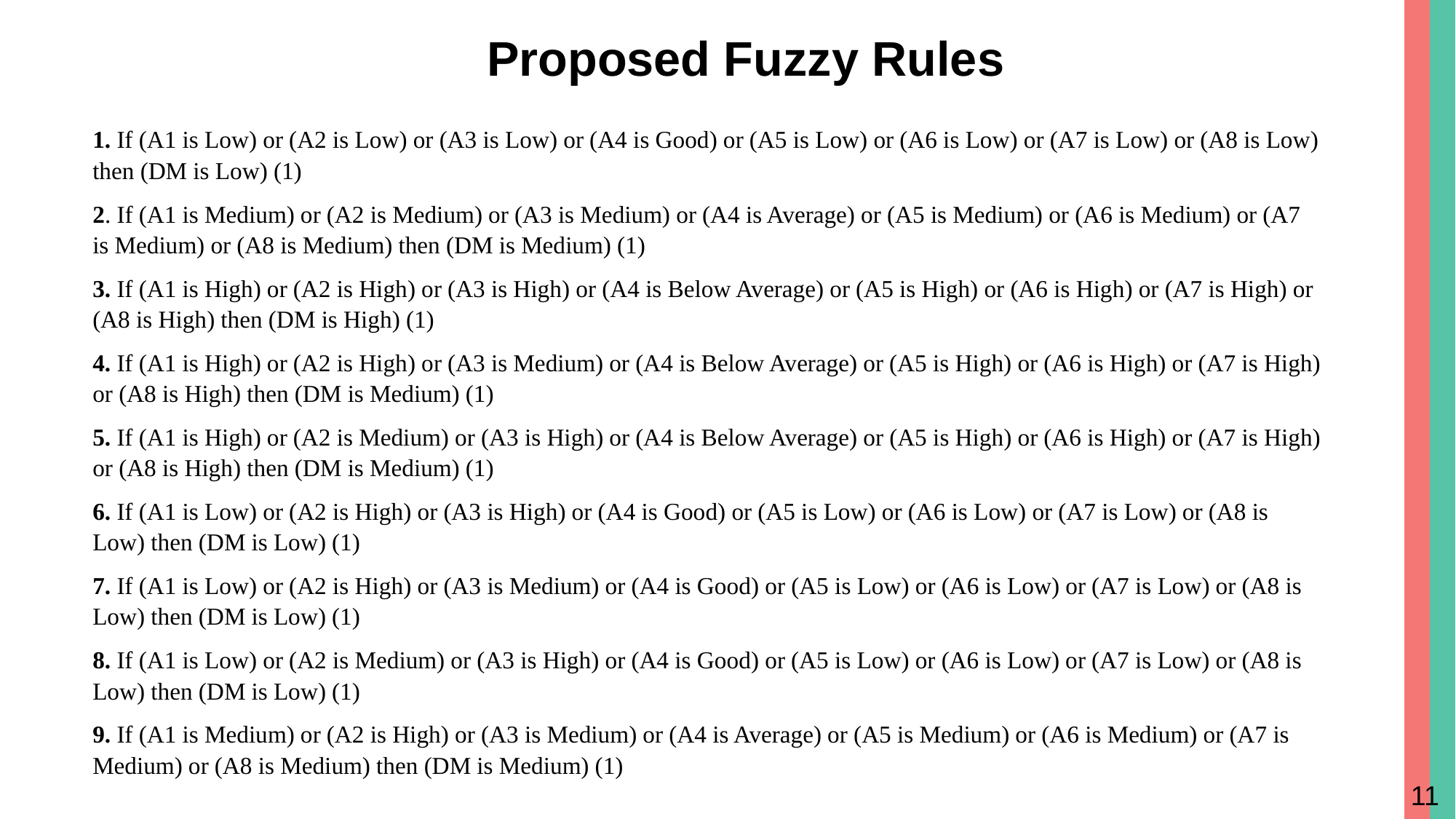

Proposed Fuzzy Rules
1. If (A1 is Low) or (A2 is Low) or (A3 is Low) or (A4 is Good) or (A5 is Low) or (A6 is Low) or (A7 is Low) or (A8 is Low) then (DM is Low) (1)
2. If (A1 is Medium) or (A2 is Medium) or (A3 is Medium) or (A4 is Average) or (A5 is Medium) or (A6 is Medium) or (A7 is Medium) or (A8 is Medium) then (DM is Medium) (1)
3. If (A1 is High) or (A2 is High) or (A3 is High) or (A4 is Below Average) or (A5 is High) or (A6 is High) or (A7 is High) or (A8 is High) then (DM is High) (1)
4. If (A1 is High) or (A2 is High) or (A3 is Medium) or (A4 is Below Average) or (A5 is High) or (A6 is High) or (A7 is High) or (A8 is High) then (DM is Medium) (1)
5. If (A1 is High) or (A2 is Medium) or (A3 is High) or (A4 is Below Average) or (A5 is High) or (A6 is High) or (A7 is High) or (A8 is High) then (DM is Medium) (1)
6. If (A1 is Low) or (A2 is High) or (A3 is High) or (A4 is Good) or (A5 is Low) or (A6 is Low) or (A7 is Low) or (A8 is Low) then (DM is Low) (1)
7. If (A1 is Low) or (A2 is High) or (A3 is Medium) or (A4 is Good) or (A5 is Low) or (A6 is Low) or (A7 is Low) or (A8 is Low) then (DM is Low) (1)
8. If (A1 is Low) or (A2 is Medium) or (A3 is High) or (A4 is Good) or (A5 is Low) or (A6 is Low) or (A7 is Low) or (A8 is Low) then (DM is Low) (1)
9. If (A1 is Medium) or (A2 is High) or (A3 is Medium) or (A4 is Average) or (A5 is Medium) or (A6 is Medium) or (A7 is Medium) or (A8 is Medium) then (DM is Medium) (1)

11